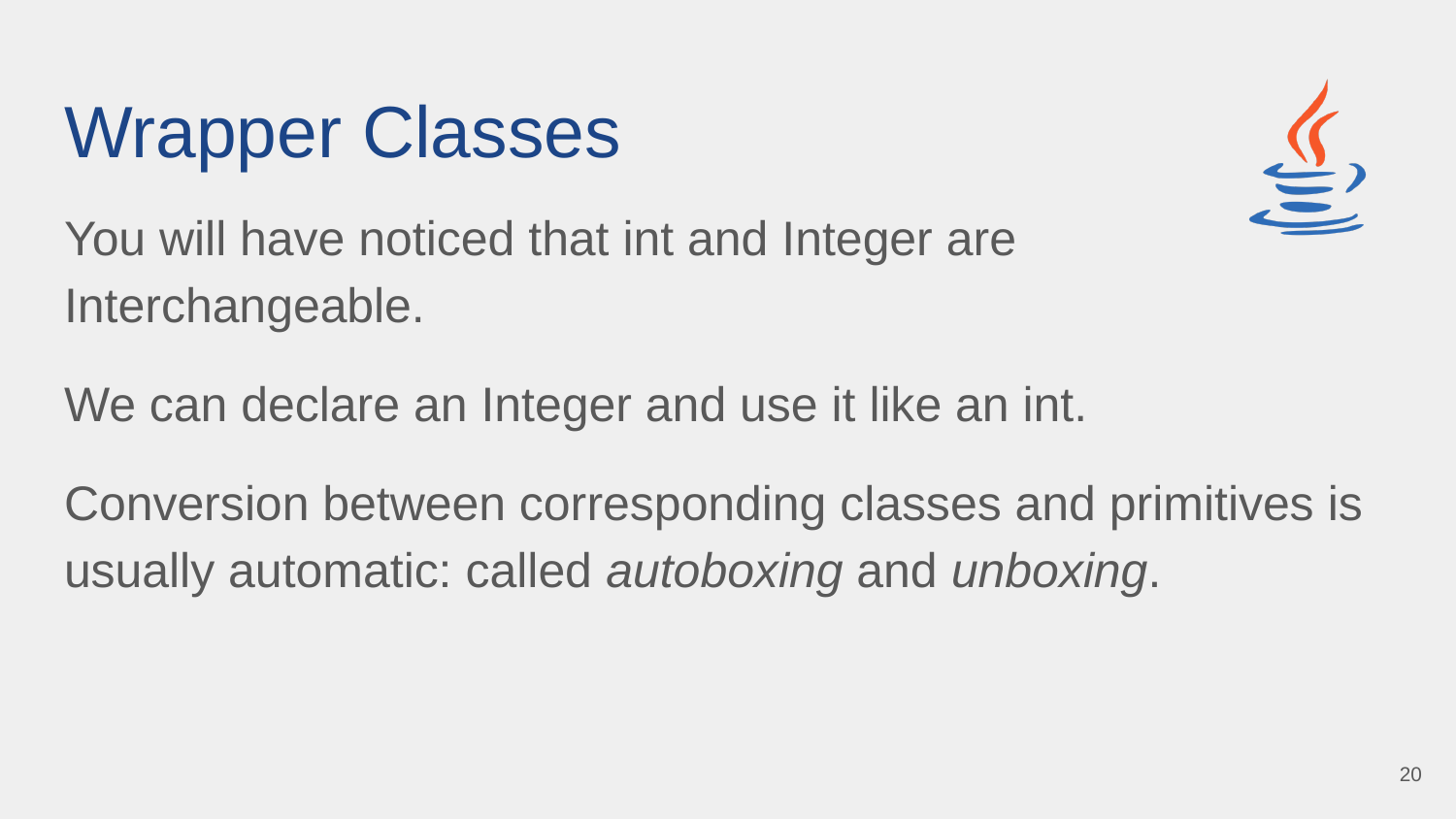

# Wrapper Classes
You will have noticed that int and Integer are
Interchangeable.
We can declare an Integer and use it like an int.
Conversion between corresponding classes and primitives is usually automatic: called autoboxing and unboxing.
20